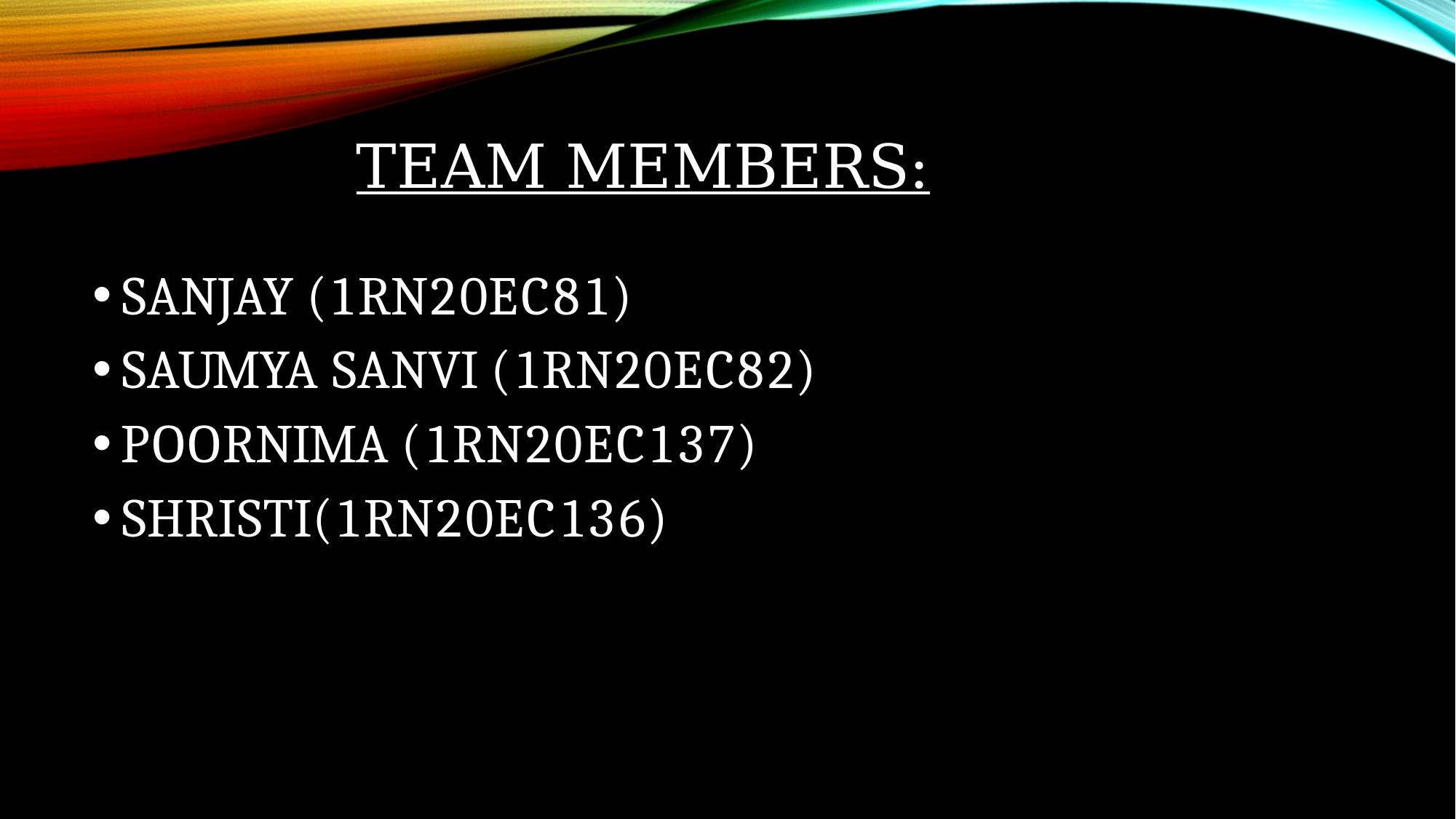

# Team members:
SANJAY (1RN20EC81)
SAUMYA SANVI (1RN20EC82)
POORNIMA (1RN20EC137)
SHRISTI(1RN20EC136)